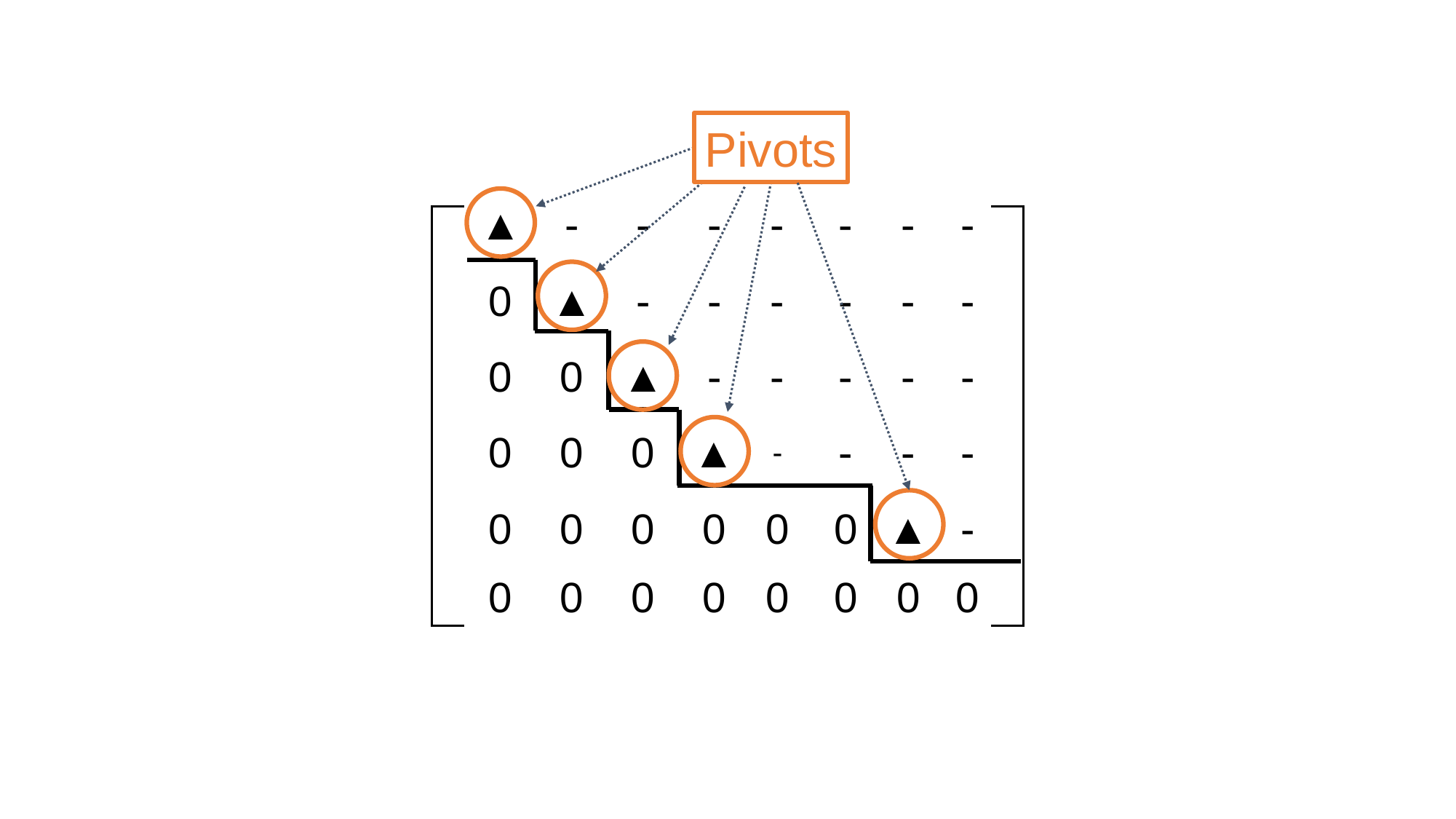

Pivots

▲
-
-
-
-
-
-
-

0
▲
-
-
-
-
-
-

0
0
▲
-
-
-
-
-

0
0
0
▲
-
-
-
-

0
0
0
0
0
0
▲
-
0
0
0
0
0
0
0
0